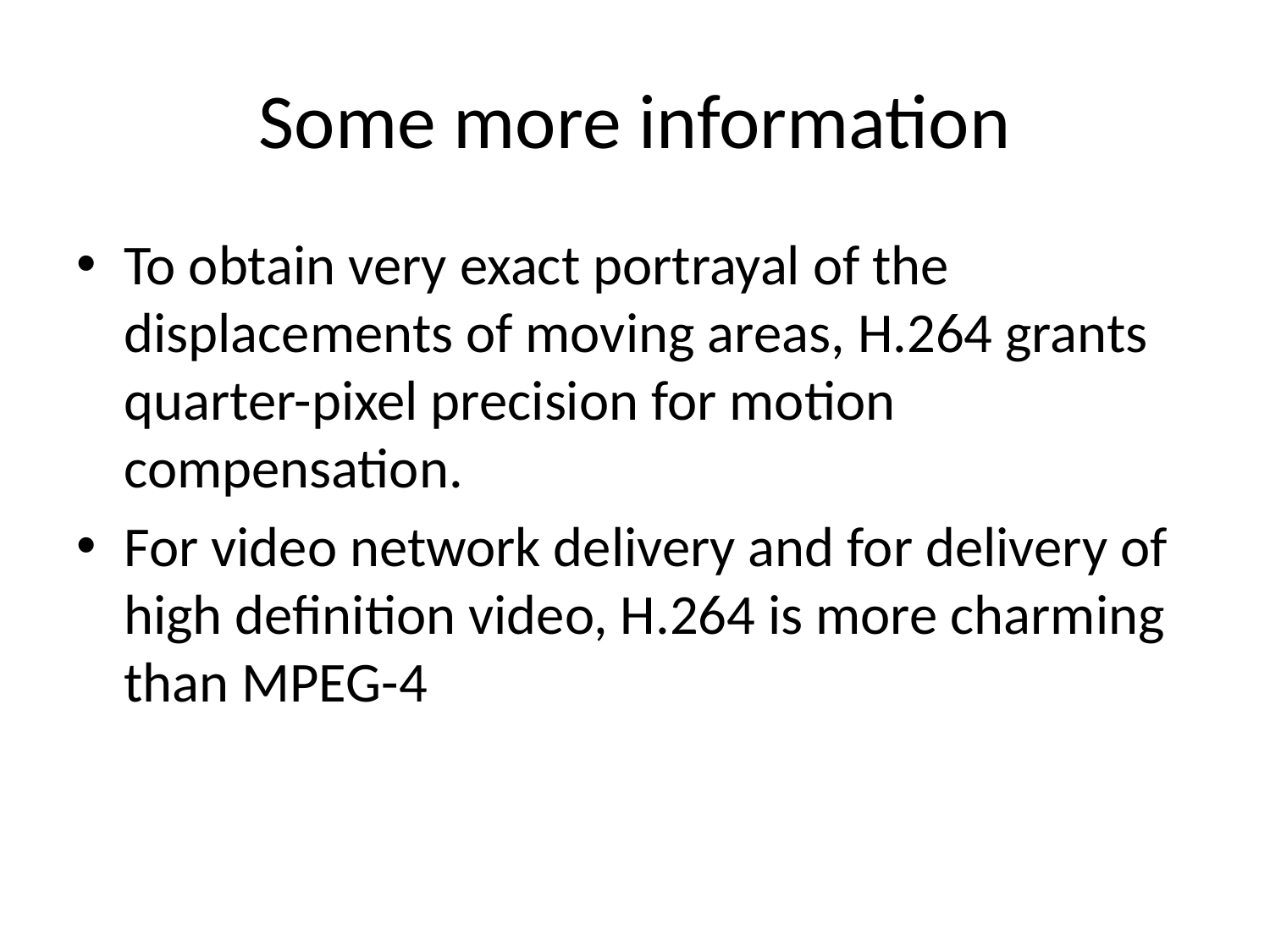

# Some more information
To obtain very exact portrayal of the displacements of moving areas, H.264 grants quarter-pixel precision for motion compensation.
For video network delivery and for delivery of high definition video, H.264 is more charming than MPEG-4